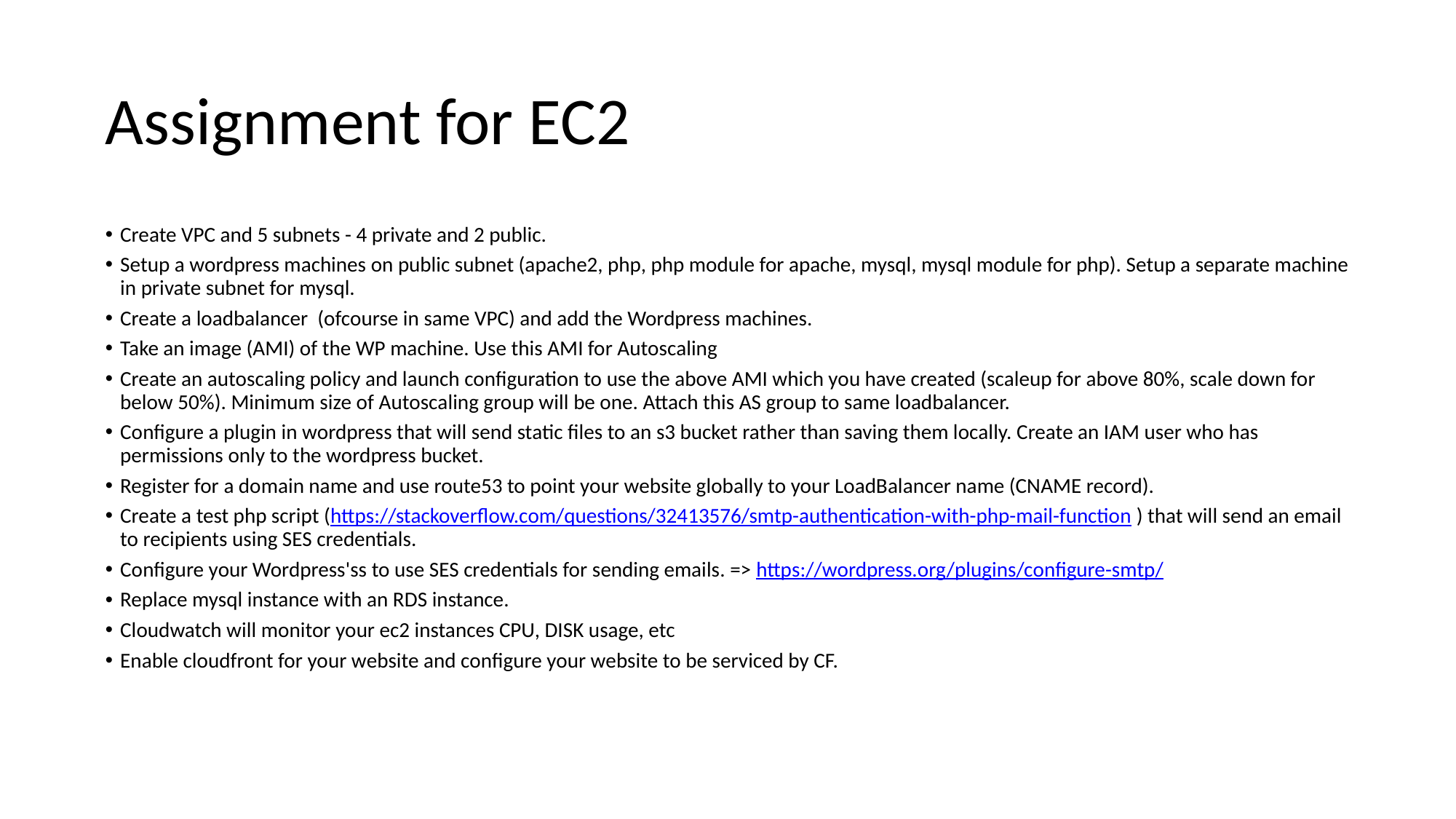

# Assignment for EC2
Create VPC and 5 subnets - 4 private and 2 public.
Setup a wordpress machines on public subnet (apache2, php, php module for apache, mysql, mysql module for php). Setup a separate machine in private subnet for mysql.
Create a loadbalancer  (ofcourse in same VPC) and add the Wordpress machines.
Take an image (AMI) of the WP machine. Use this AMI for Autoscaling
Create an autoscaling policy and launch configuration to use the above AMI which you have created (scaleup for above 80%, scale down for below 50%). Minimum size of Autoscaling group will be one. Attach this AS group to same loadbalancer.
Configure a plugin in wordpress that will send static files to an s3 bucket rather than saving them locally. Create an IAM user who has permissions only to the wordpress bucket.
Register for a domain name and use route53 to point your website globally to your LoadBalancer name (CNAME record).
Create a test php script (https://stackoverflow.com/questions/32413576/smtp-authentication-with-php-mail-function ) that will send an email to recipients using SES credentials.
Configure your Wordpress'ss to use SES credentials for sending emails. => https://wordpress.org/plugins/configure-smtp/
Replace mysql instance with an RDS instance.
Cloudwatch will monitor your ec2 instances CPU, DISK usage, etc
Enable cloudfront for your website and configure your website to be serviced by CF.